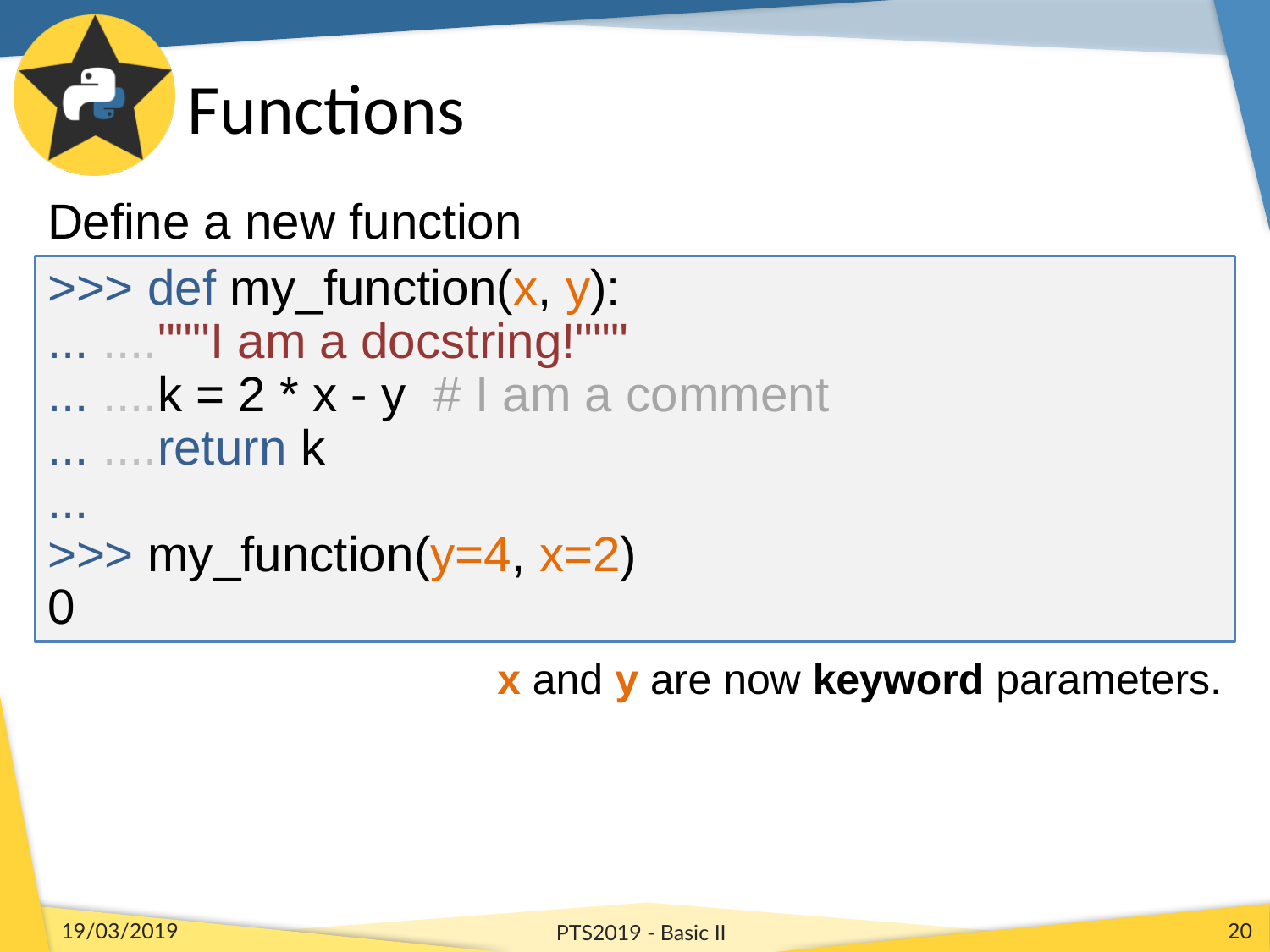

# Functions
Define a new function
>>> def my_function(x, y):
... ...."""I am a docstring!"""
... ....k = 2 * x - y  # I am a comment
... ....return k
...
>>> my_function(y=4, x=2)
0
x and y are now keyword parameters.
PTS2019 - Basic II
19/03/2019
20